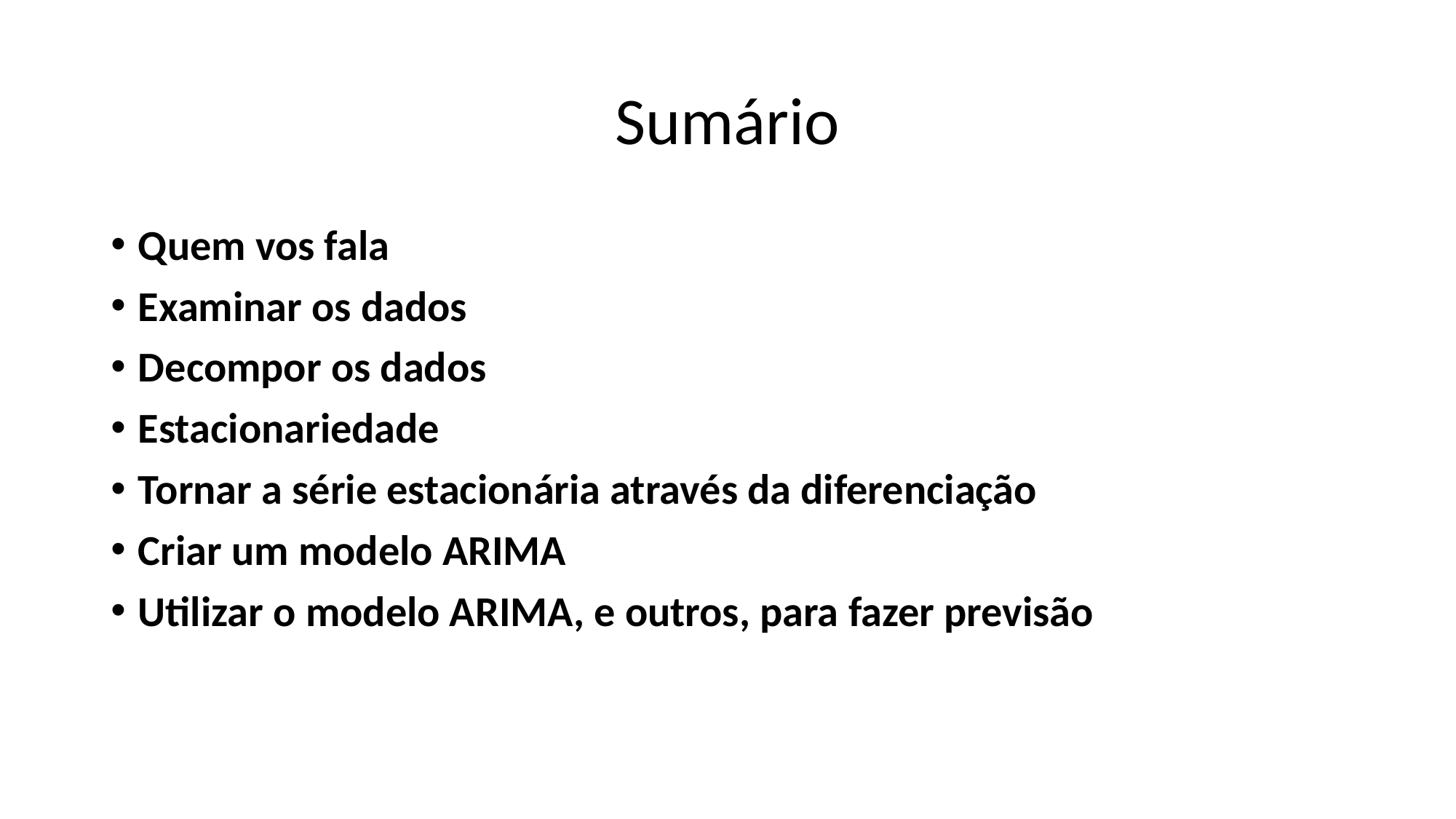

# Sumário
Quem vos fala
Examinar os dados
Decompor os dados
Estacionariedade
Tornar a série estacionária através da diferenciação
Criar um modelo ARIMA
Utilizar o modelo ARIMA, e outros, para fazer previsão